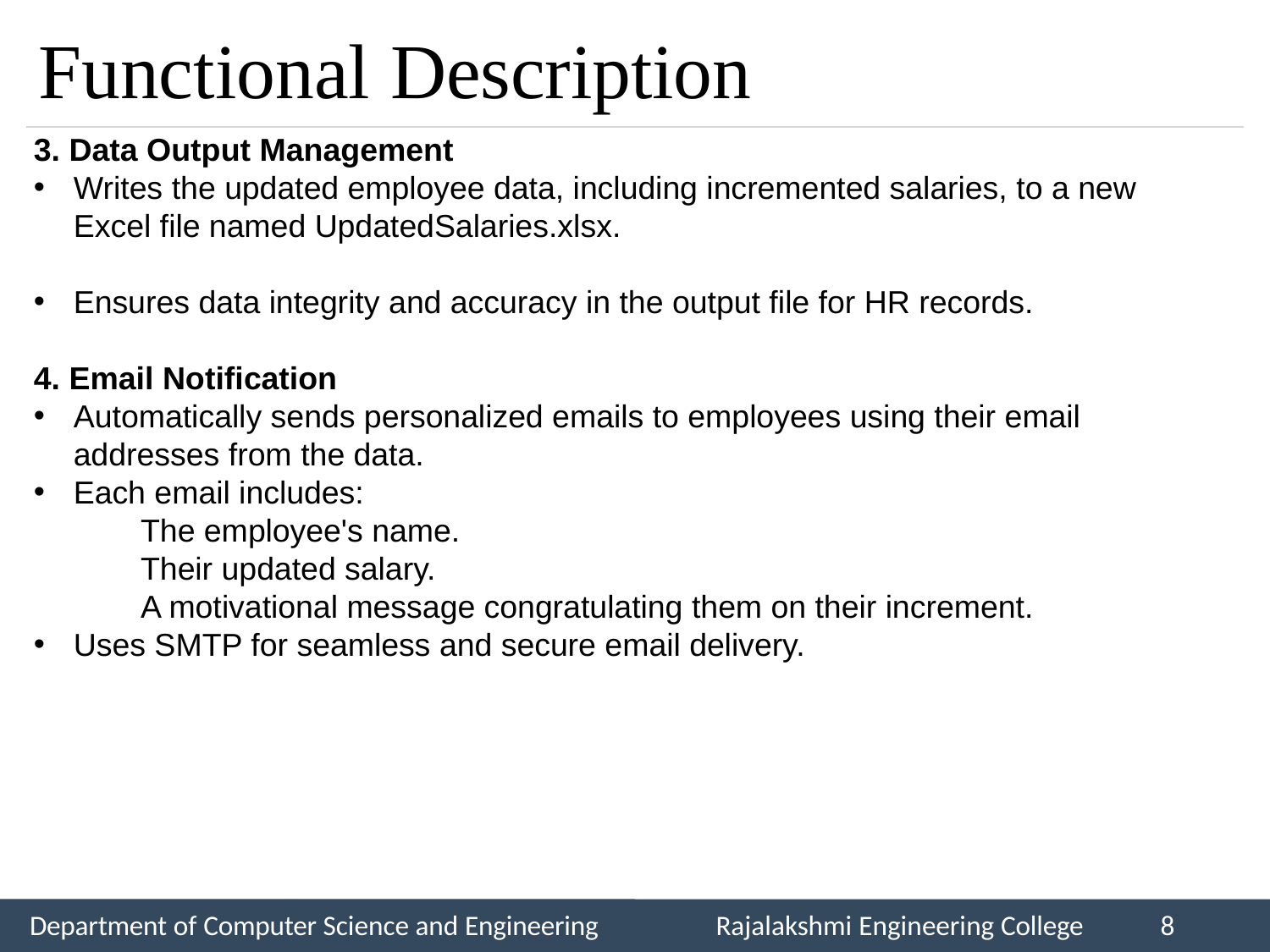

# Functional Description
3. Data Output Management
Writes the updated employee data, including incremented salaries, to a new Excel file named UpdatedSalaries.xlsx.

Ensures data integrity and accuracy in the output file for HR records.

4. Email Notification
Automatically sends personalized emails to employees using their email addresses from the data.
Each email includes:
            The employee's name.
            Their updated salary.
            A motivational message congratulating them on their increment.
Uses SMTP for seamless and secure email delivery.

Department of Computer Science and Engineering
Rajalakshmi Engineering College
8